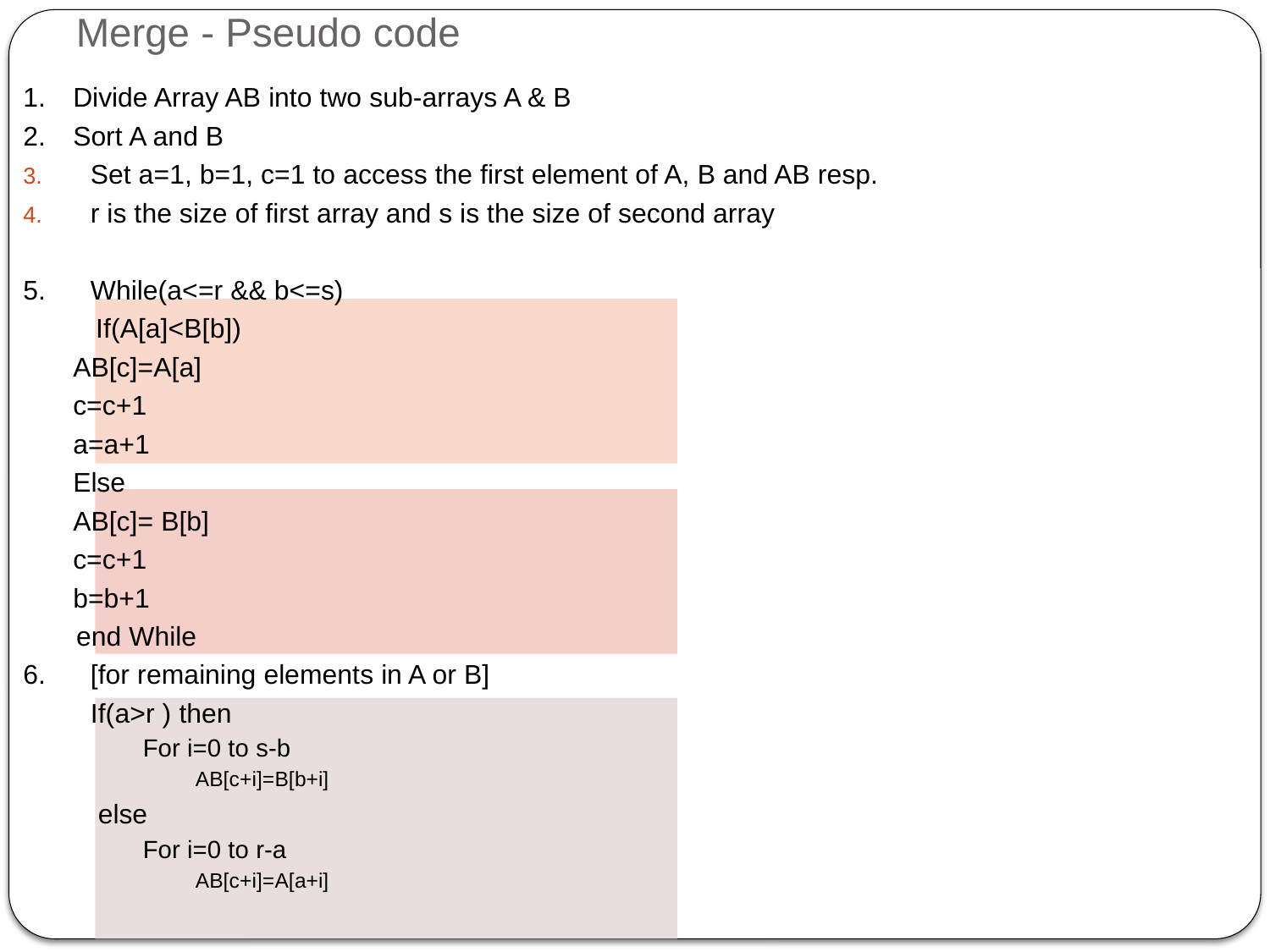

# Merge - Pseudo code
1.	Divide Array AB into two sub-arrays A & B
2.	Sort A and B
Set a=1, b=1, c=1 to access the first element of A, B and AB resp.
r is the size of first array and s is the size of second array

5.	While(a<=r && b<=s)
	   If(A[a]<B[b])
		AB[c]=A[a]
		c=c+1
		a=a+1
	Else
		AB[c]= B[b]
		c=c+1
		b=b+1
       end While
6. 	[for remaining elements in A or B]
	If(a>r ) then
	For i=0 to s-b
	AB[c+i]=B[b+i]
	 else
	For i=0 to r-a
	AB[c+i]=A[a+i]